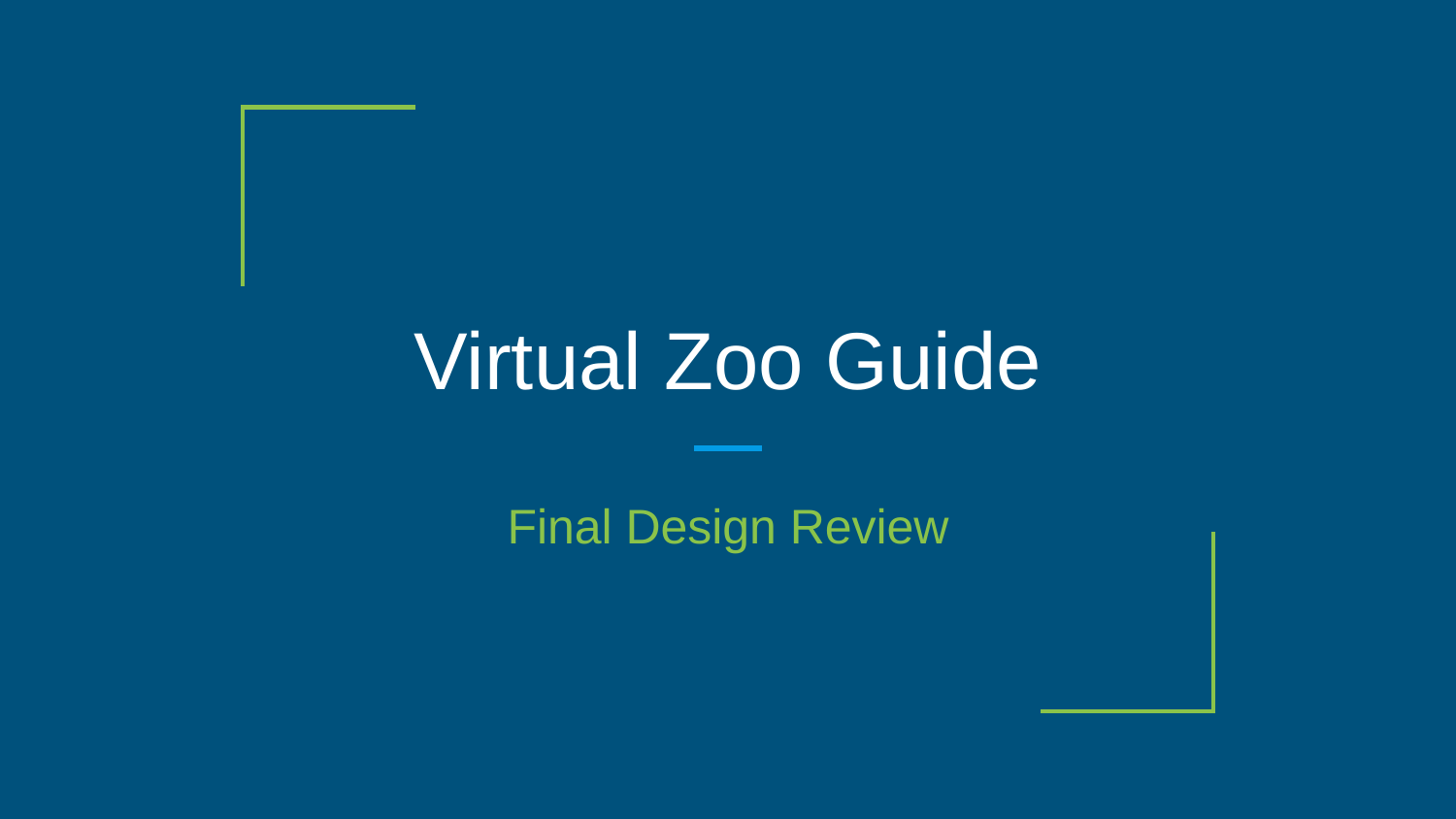

# Virtual Zoo Guide
Final Design Review